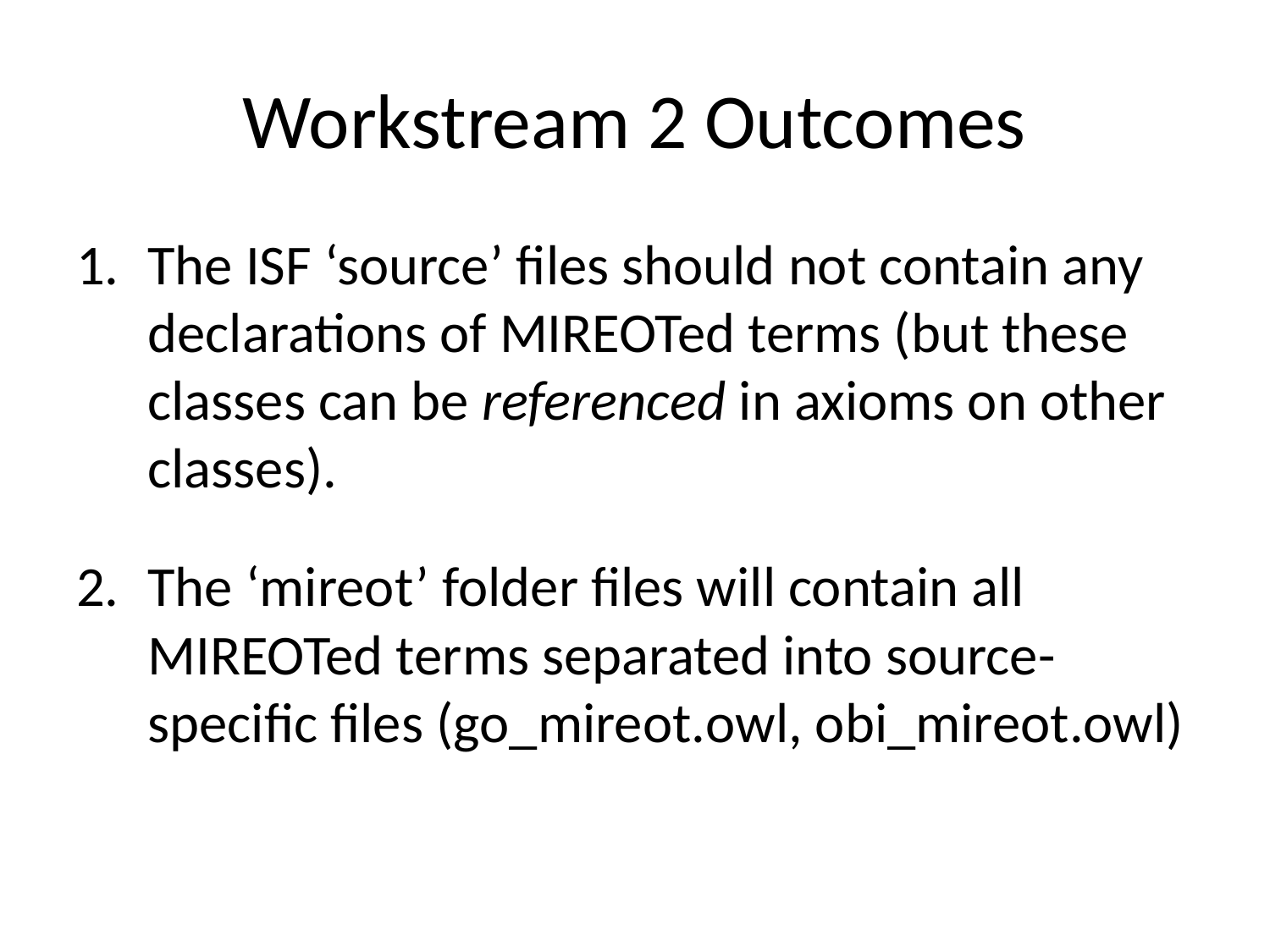

# Workstream 2 Outcomes
The ISF ‘source’ files should not contain any declarations of MIREOTed terms (but these classes can be referenced in axioms on other classes).

The ‘mireot’ folder files will contain all MIREOTed terms separated into source-specific files (go_mireot.owl, obi_mireot.owl)